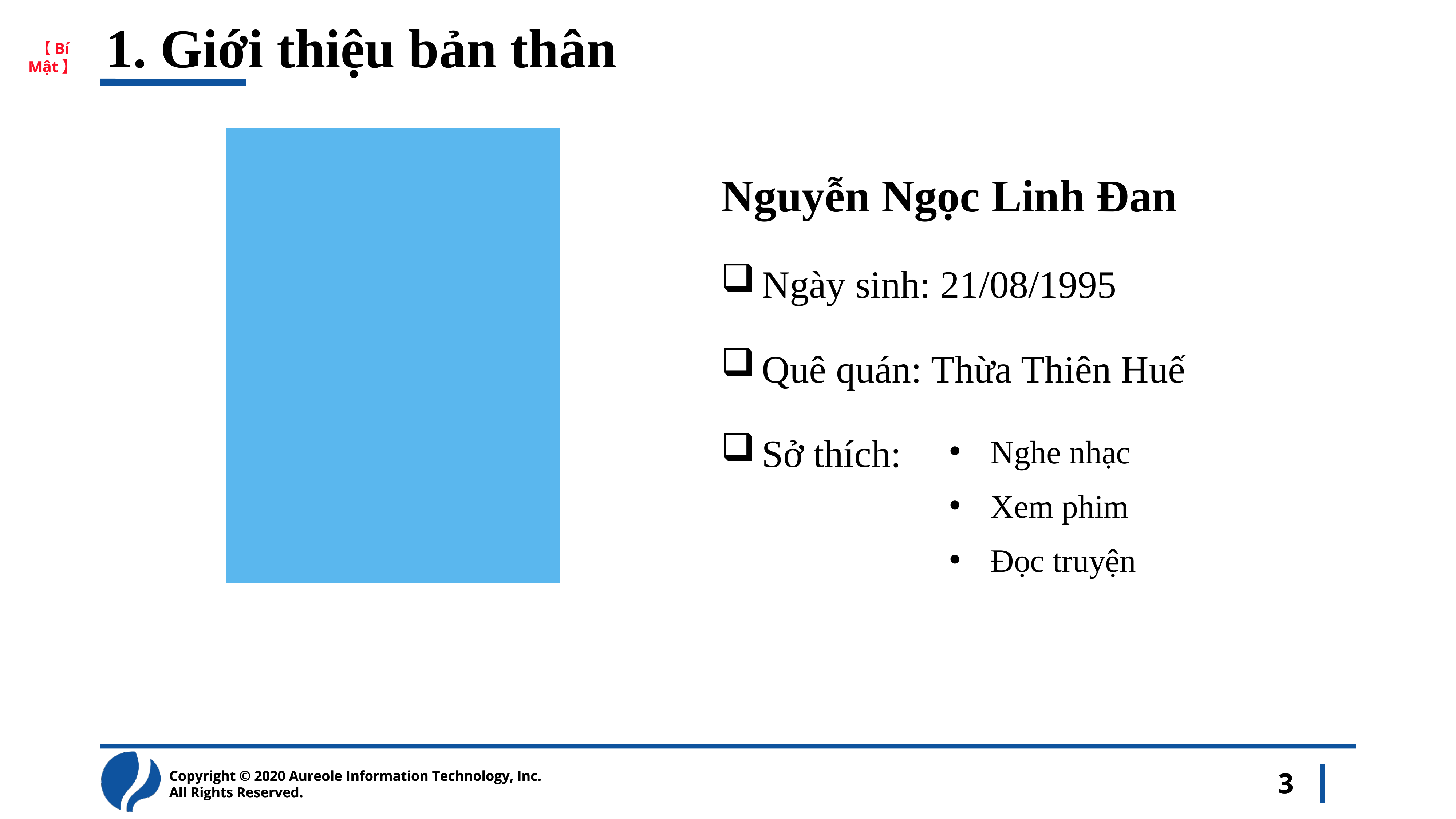

# 1. Giới thiệu bản thân

Nguyễn Ngọc Linh Đan
Ngày sinh: 21/08/1995
Quê quán: Thừa Thiên Huế
Sở thích:
Nghe nhạc
Xem phim
Đọc truyện